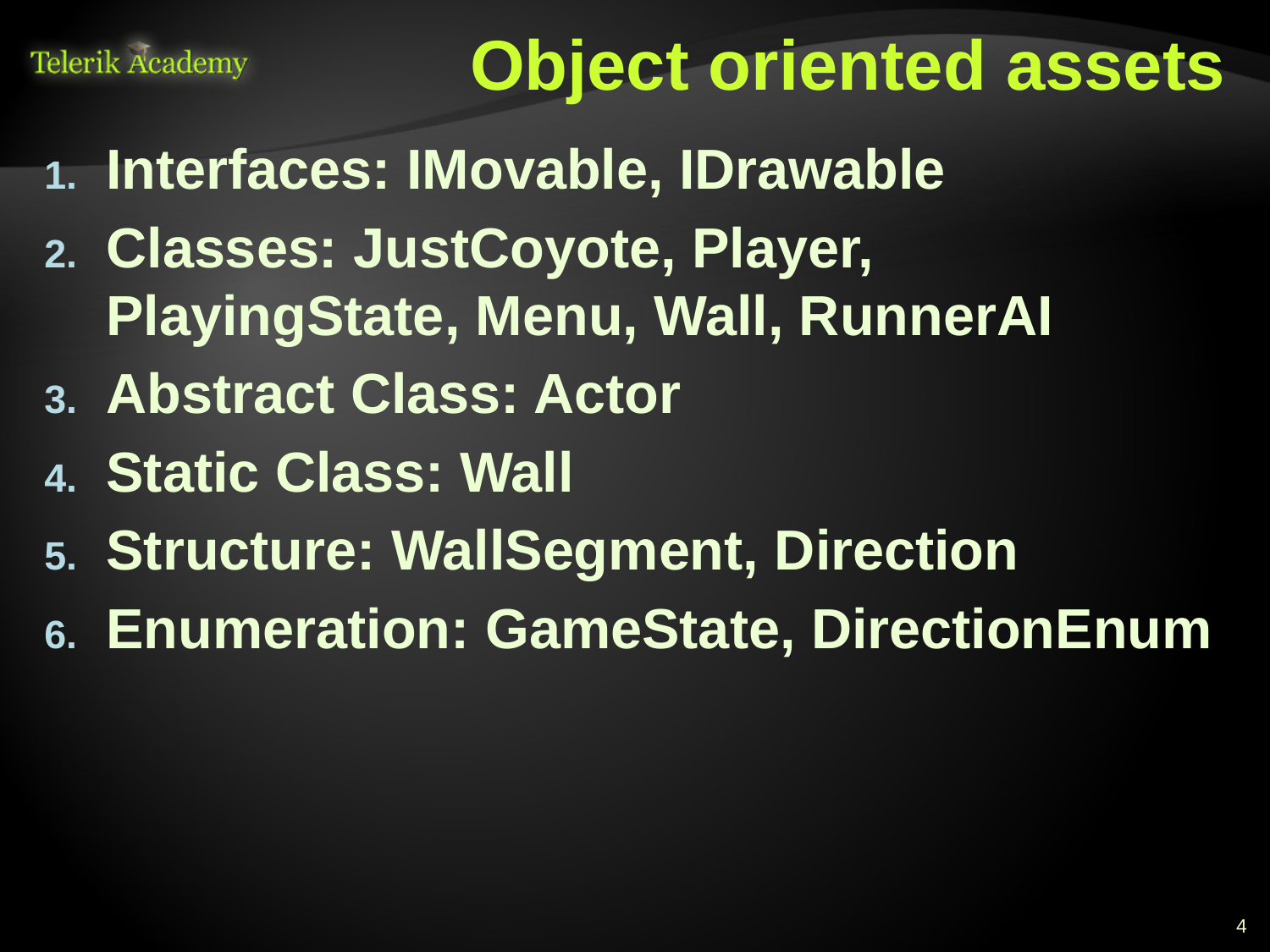

# Object oriented assets
Interfaces: IMovable, IDrawable
Classes: JustCoyote, Player, PlayingState, Menu, Wall, RunnerAI
Abstract Class: Actor
Static Class: Wall
Structure: WallSegment, Direction
Enumeration: GameState, DirectionEnum
4